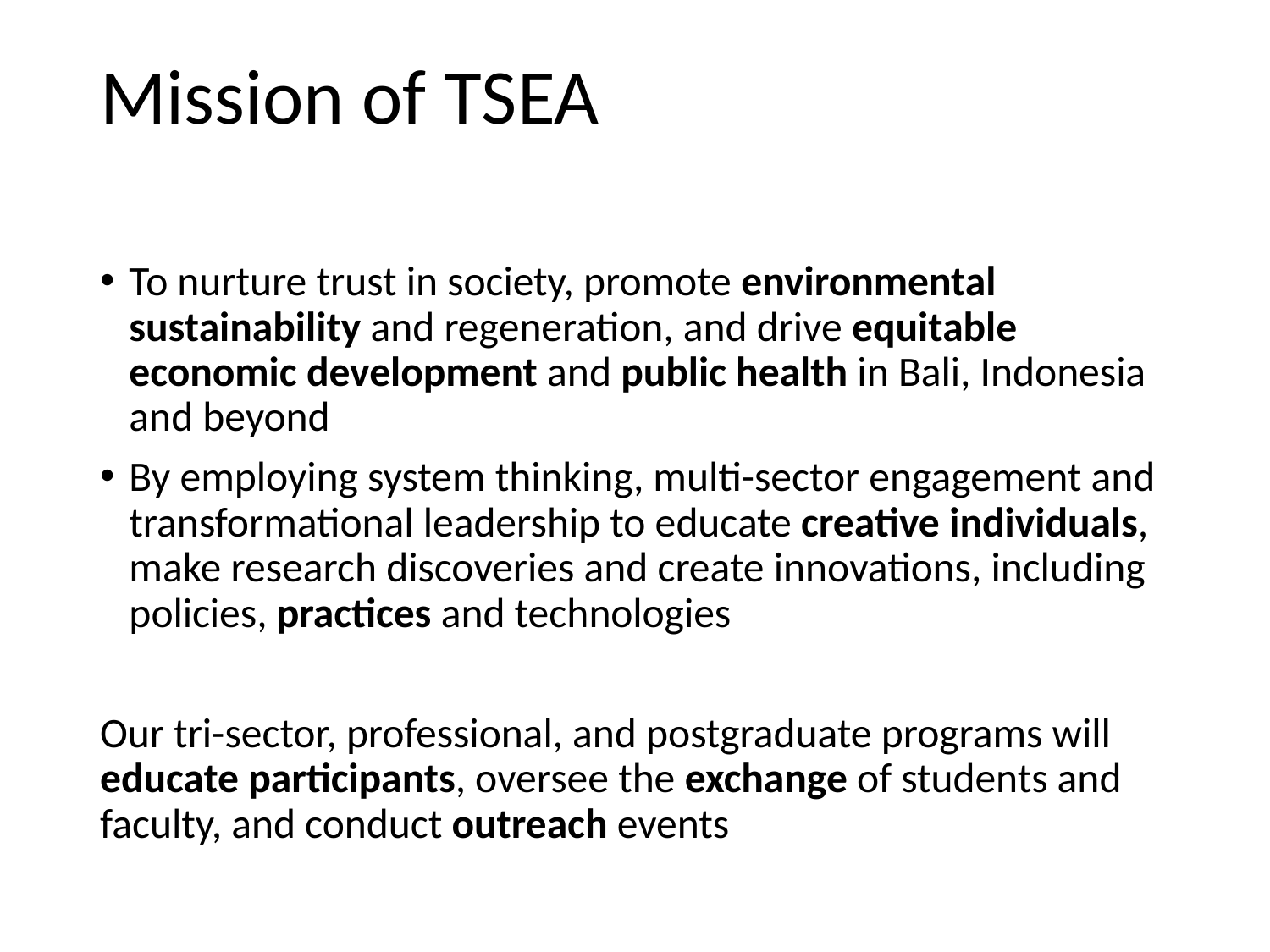

# Mission of TSEA
To nurture trust in society, promote environmental sustainability and regeneration, and drive equitable economic development and public health in Bali, Indonesia and beyond
By employing system thinking, multi-sector engagement and transformational leadership to educate creative individuals, make research discoveries and create innovations, including policies, practices and technologies

Our tri-sector, professional, and postgraduate programs will educate participants, oversee the exchange of students and faculty, and conduct outreach events